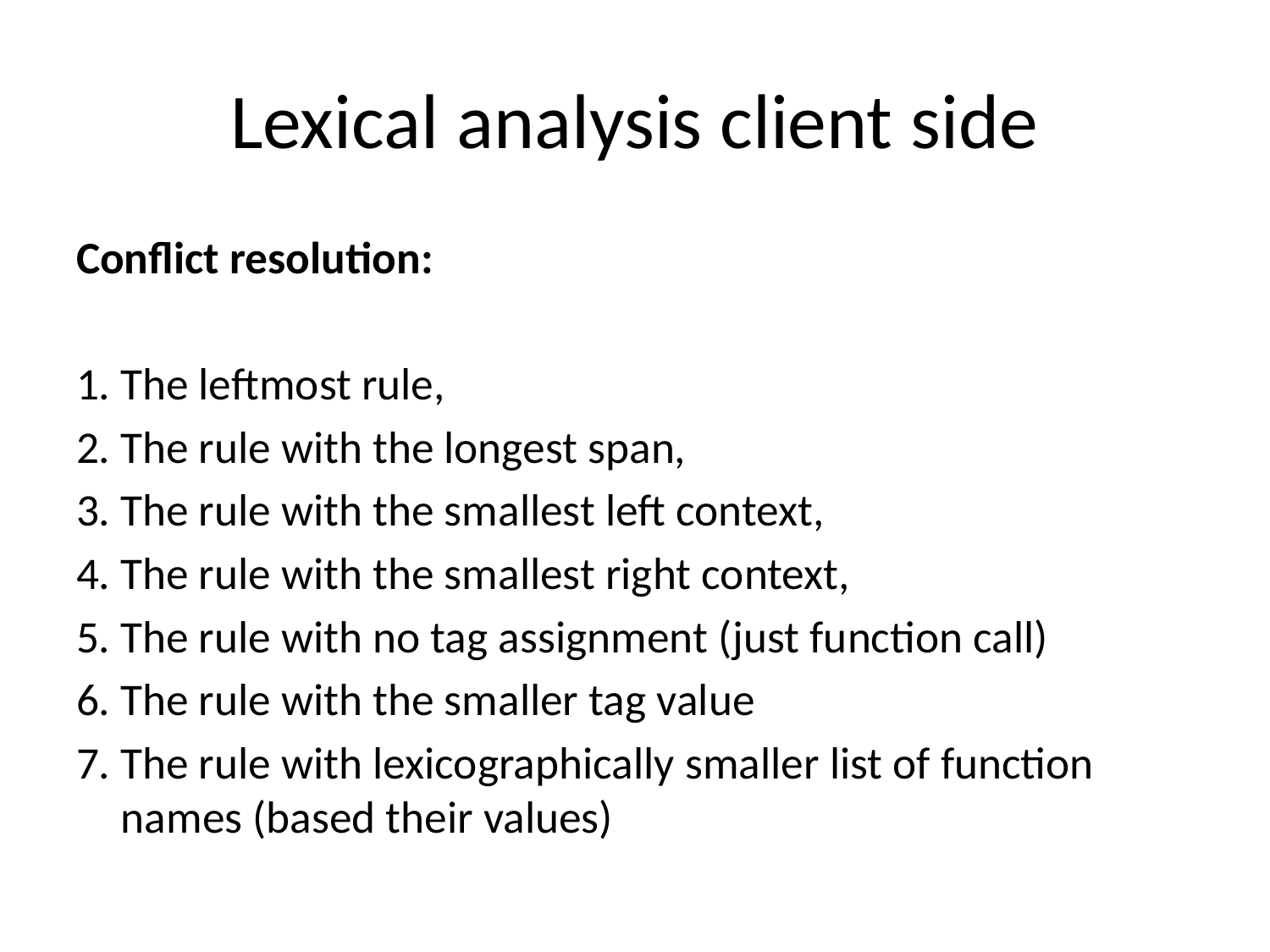

# Lexical analysis client side
Conflict resolution:

1. The leftmost rule,
2. The rule with the longest span,
3. The rule with the smallest left context,
4. The rule with the smallest right context,
5. The rule with no tag assignment (just function call)
6. The rule with the smaller tag value
7. The rule with lexicographically smaller list of function names (based their values)